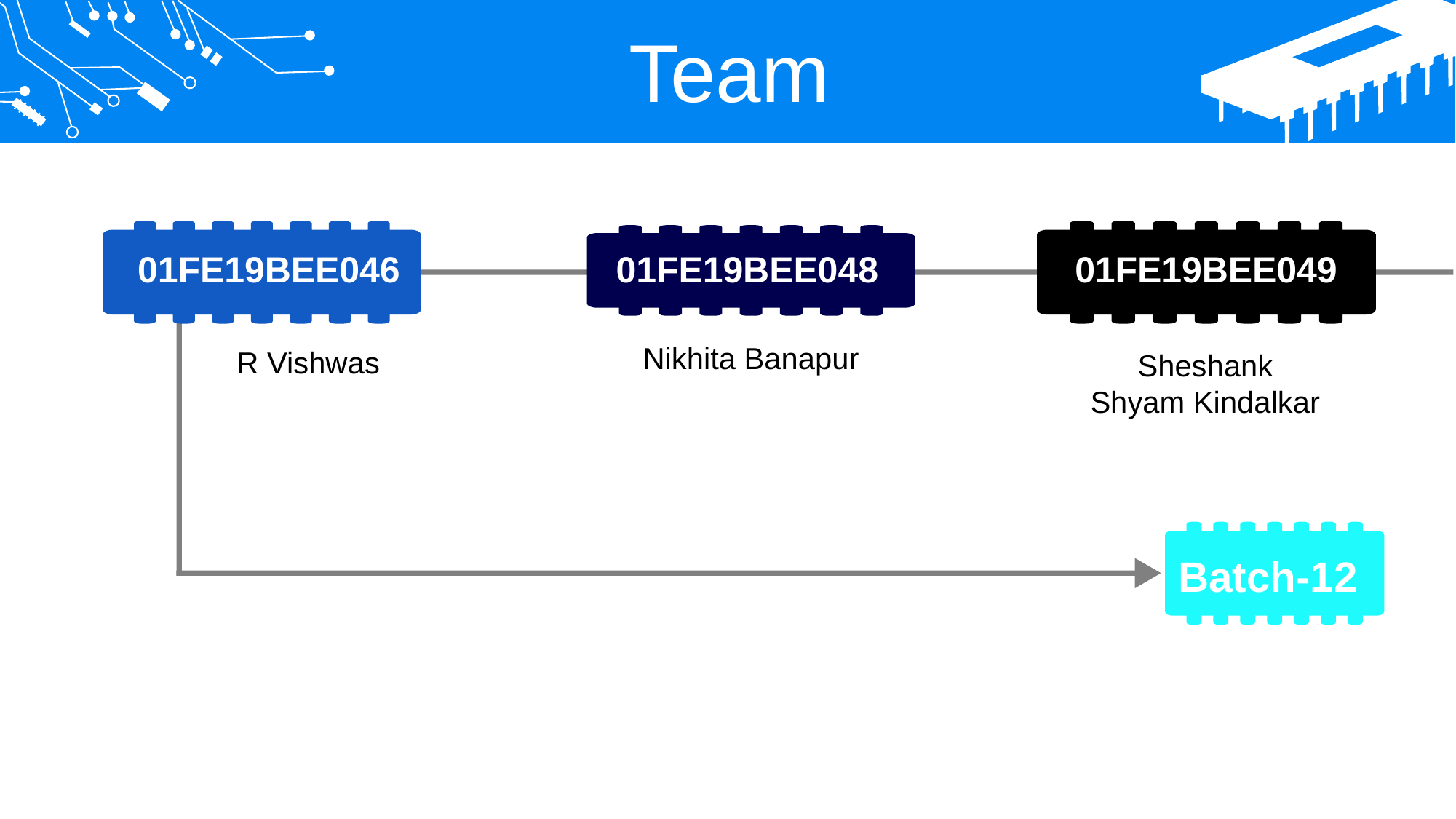

Team

01FE19BEE048
01FE19BEE046
01FE19BEE049

Nikhita Banapur
R Vishwas
Sheshank Shyam Kindalkar

Batch-12